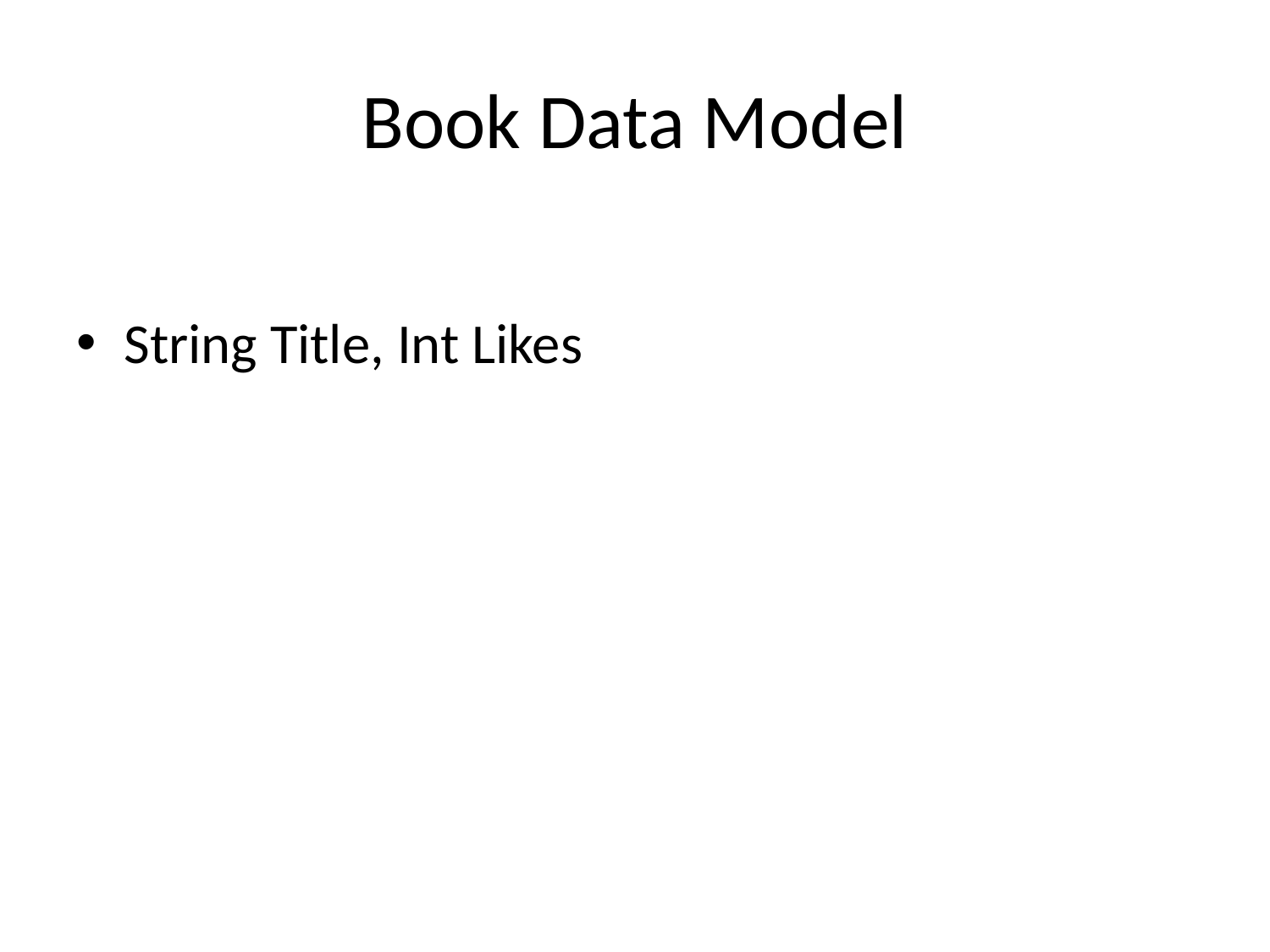

# Book Data Model

String Title, Int Likes